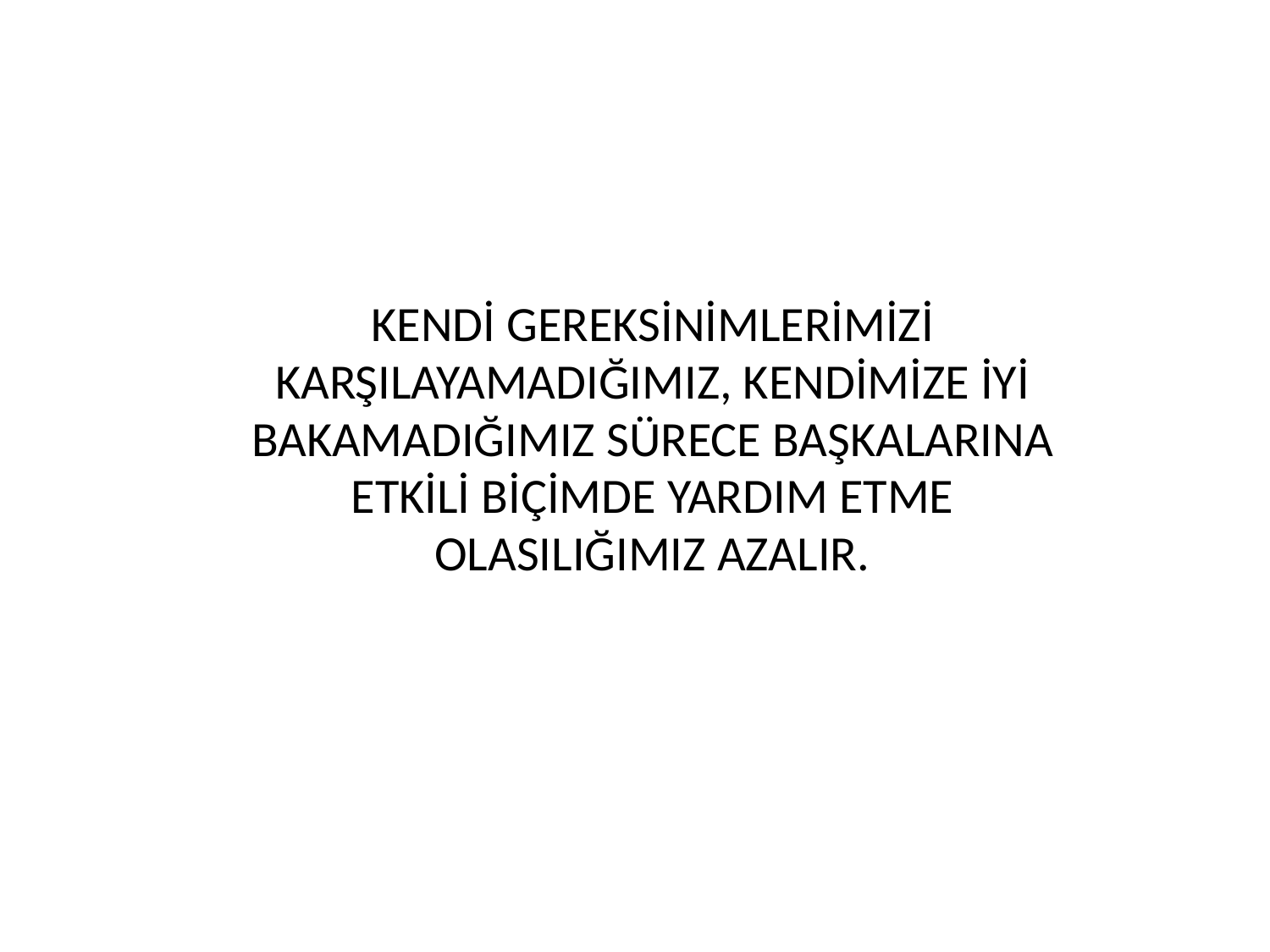

KENDİ GEREKSİNİMLERİMİZİ
KARŞILAYAMADIĞIMIZ, KENDİMİZE İYİ
BAKAMADIĞIMIZ SÜRECE BAŞKALARINA
ETKİLİ BİÇİMDE YARDIM ETME
OLASILIĞIMIZ AZALIR.